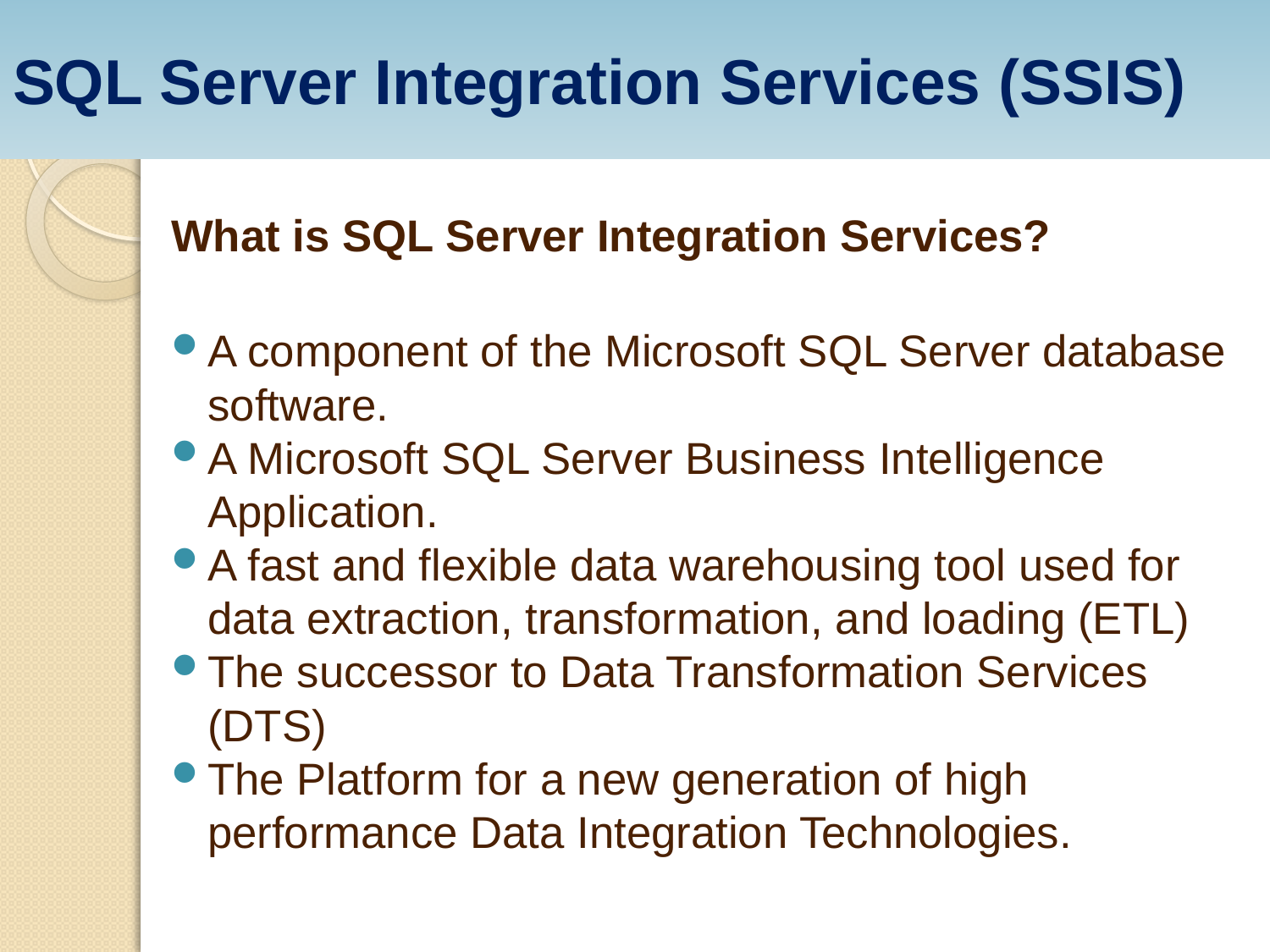

# SQL Server Integration Services (SSIS)
What is SQL Server Integration Services?

A component of the Microsoft SQL Server database software.
A Microsoft SQL Server Business Intelligence Application.
A fast and flexible data warehousing tool used for data extraction, transformation, and loading (ETL)
The successor to Data Transformation Services (DTS)
The Platform for a new generation of high performance Data Integration Technologies.